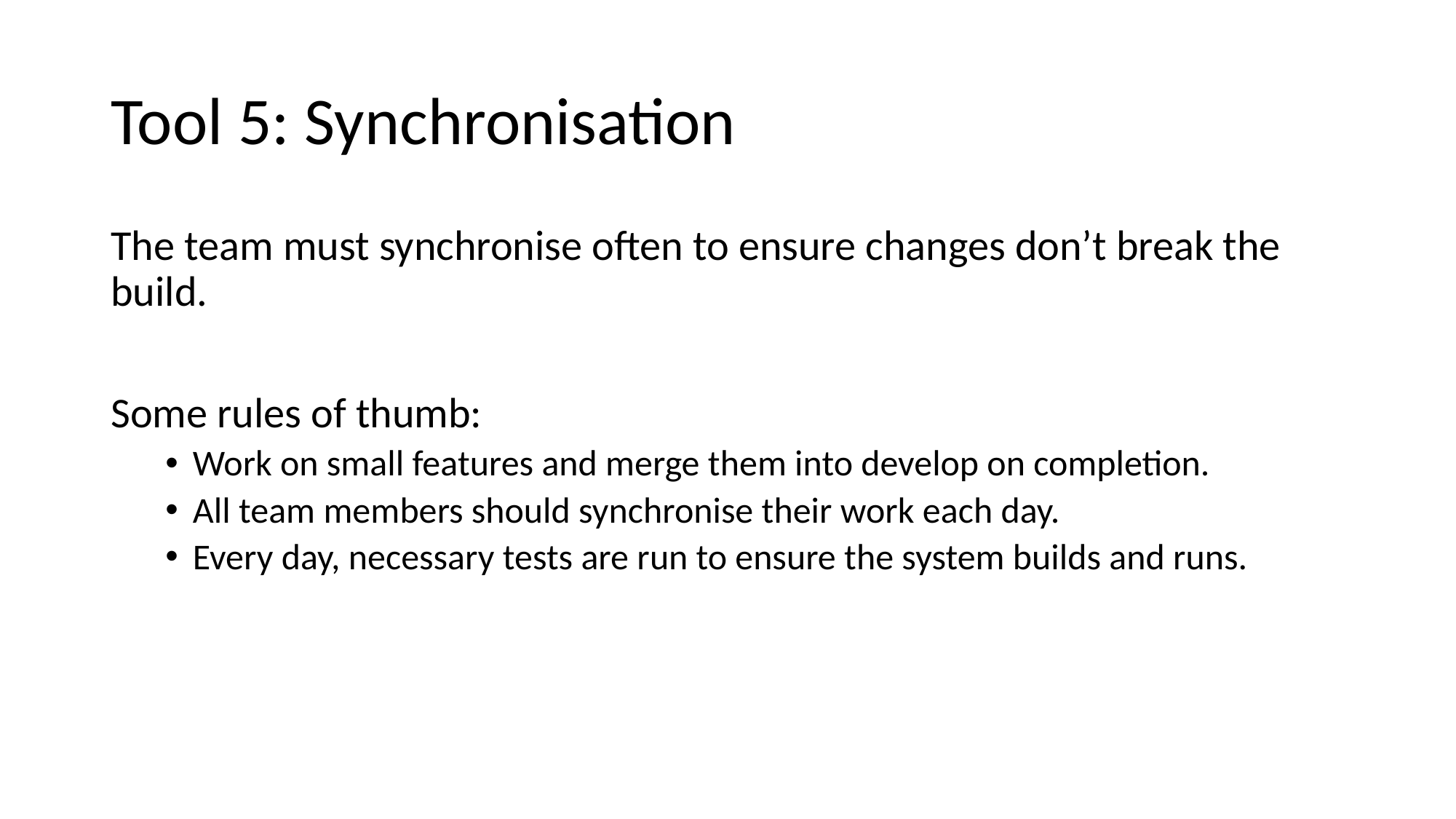

# Tool 5: Synchronisation
The team must synchronise often to ensure changes don’t break the build.

Some rules of thumb:
Work on small features and merge them into develop on completion.
All team members should synchronise their work each day.
Every day, necessary tests are run to ensure the system builds and runs.